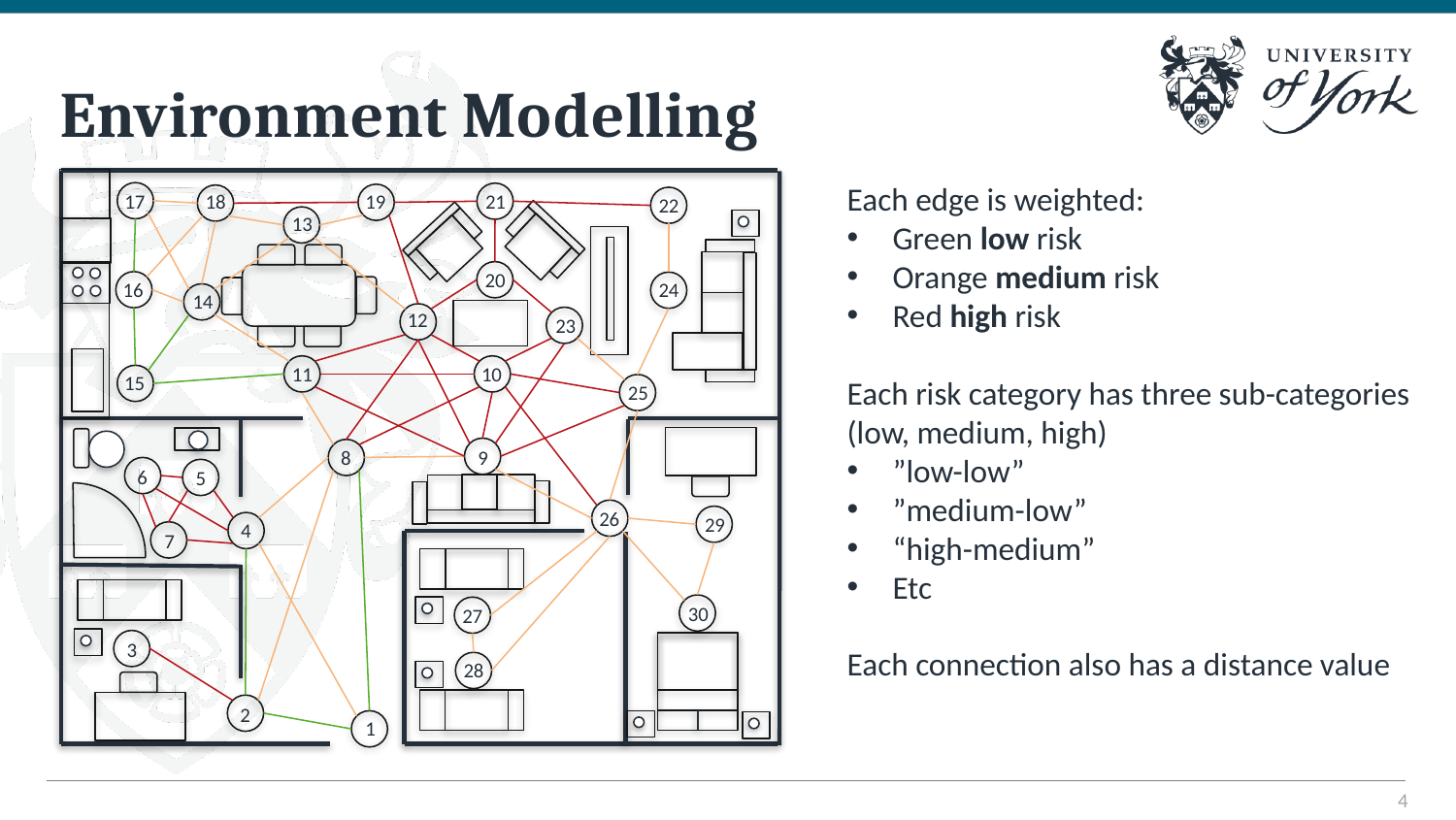

# Environment Modelling

17

19

18

21

22

13

20

16

24

14

12

23

11

10

15

25

8
4

9

6

5

26

29

7

30

27

3

28

2

1

Each edge is weighted:
Green low risk
Orange medium risk
Red high risk

Each risk category has three sub-categories (low, medium, high)
”low-low”
”medium-low”
“high-medium”
Etc

Each connection also has a distance value